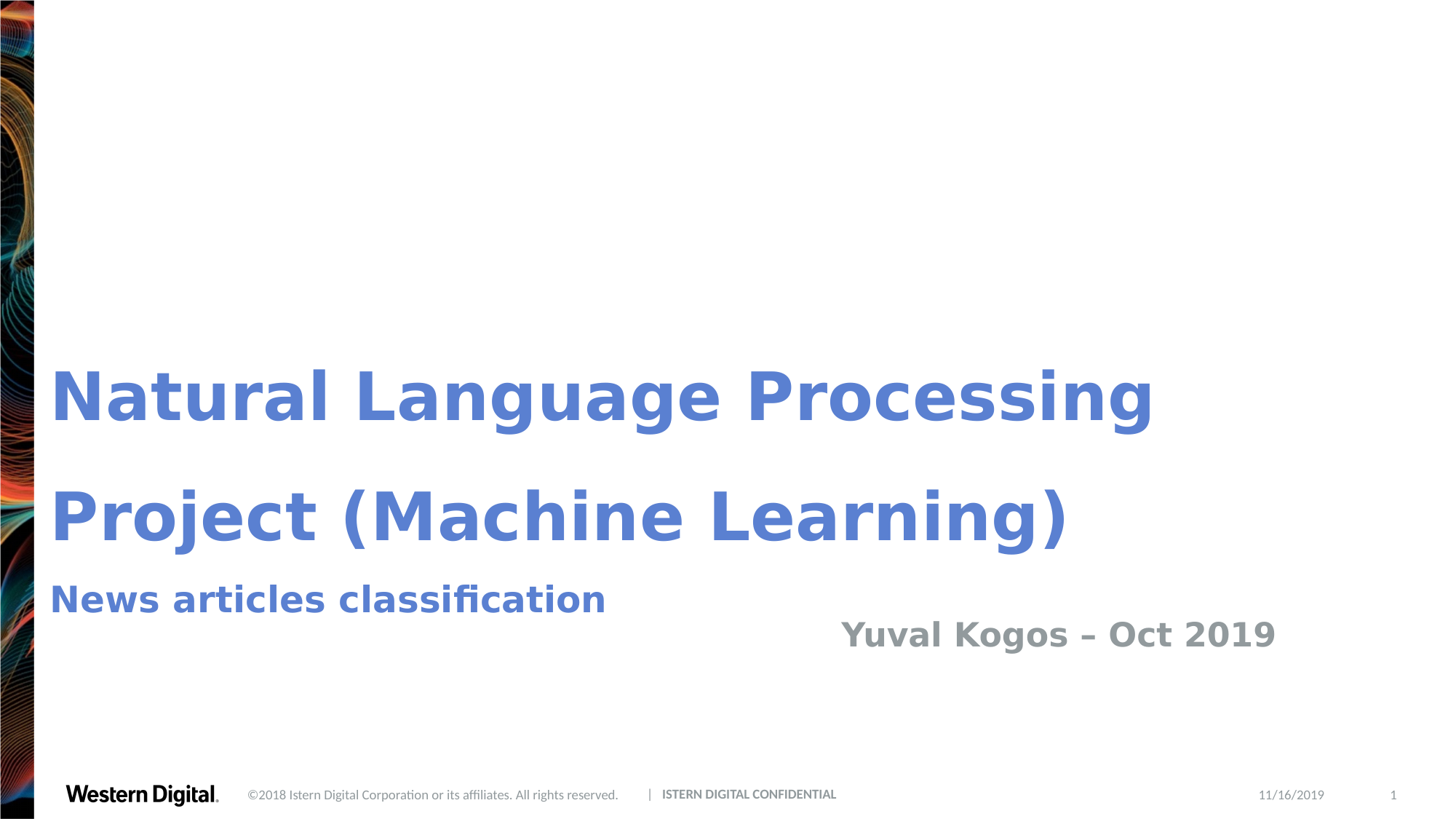

# Natural Language Processing Project (Machine Learning) News articles classification
Yuval Kogos – Oct 2019